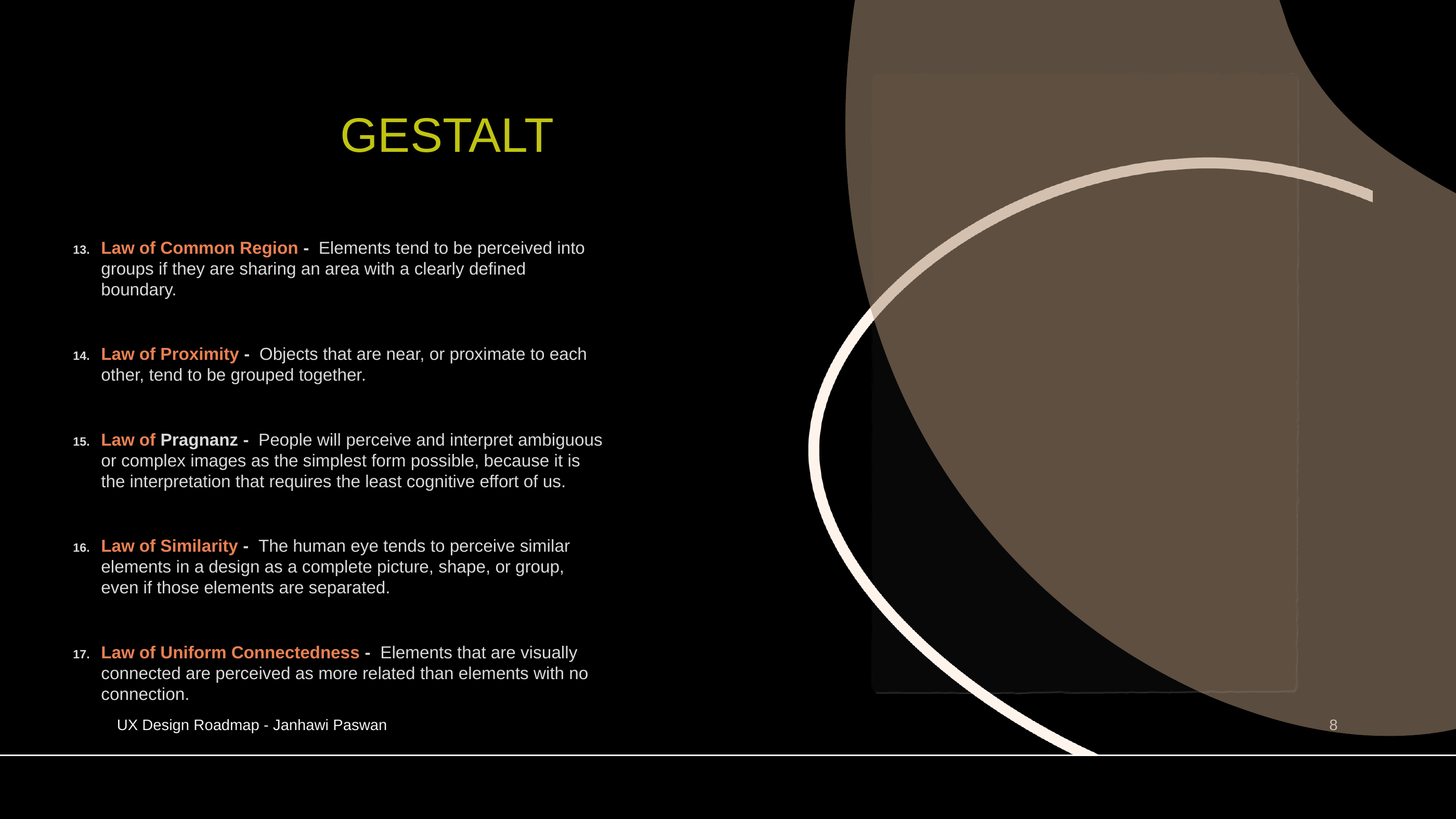

# GESTALT
Law of Common Region -  Elements tend to be perceived into groups if they are sharing an area with a clearly defined boundary.

Law of Proximity -  Objects that are near, or proximate to each other, tend to be grouped together.

Law of Pragnanz -  People will perceive and interpret ambiguous or complex images as the simplest form possible, because it is the interpretation that requires the least cognitive effort of us.

Law of Similarity -  The human eye tends to perceive similar elements in a design as a complete picture, shape, or group, even if those elements are separated.

Law of Uniform Connectedness -  Elements that are visually connected are perceived as more related than elements with no connection.

UX Design Roadmap - Janhawi Paswan
8